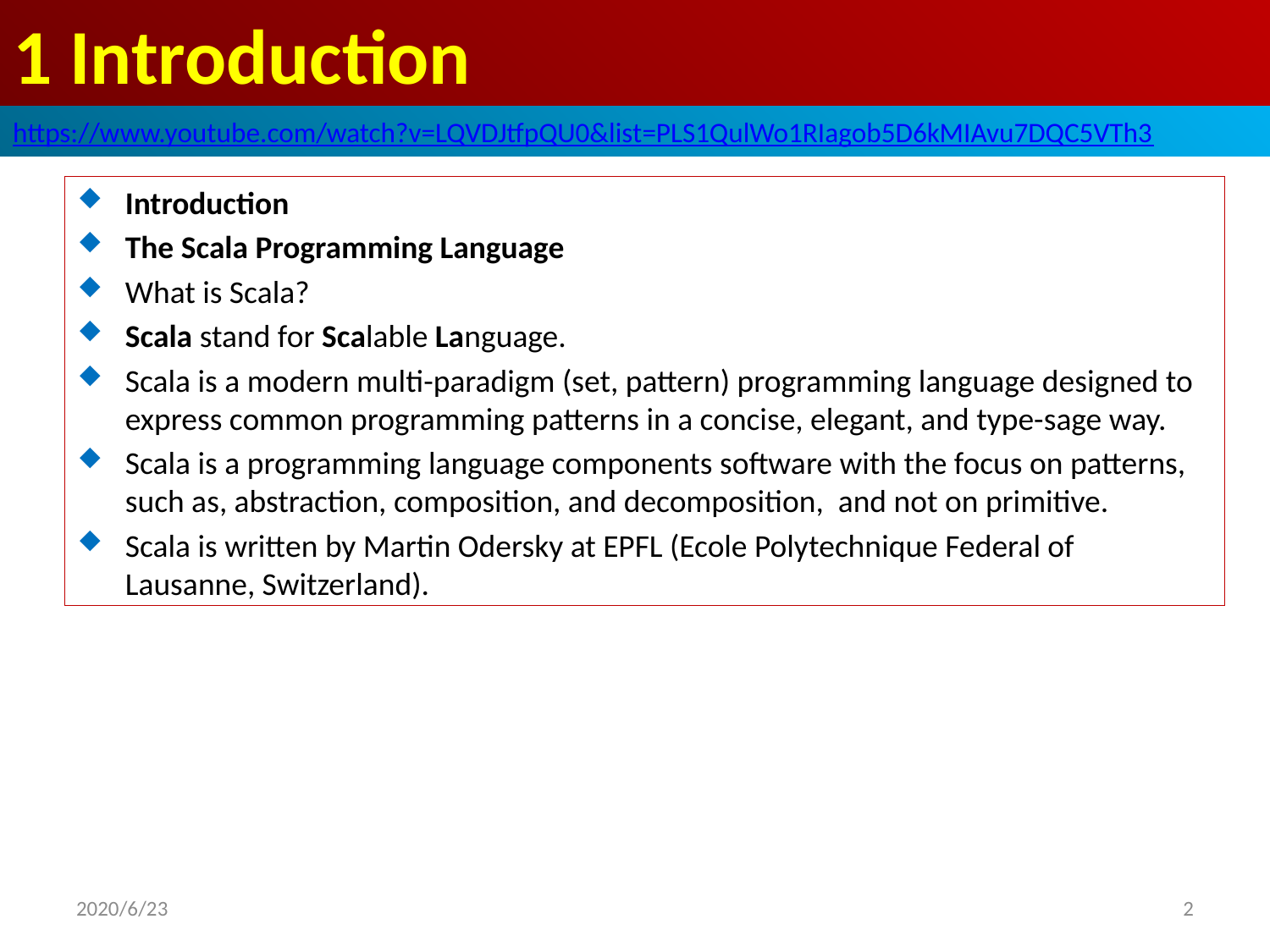

# 1 Introduction
https://www.youtube.com/watch?v=LQVDJtfpQU0&list=PLS1QulWo1RIagob5D6kMIAvu7DQC5VTh3
Introduction
The Scala Programming Language
What is Scala?
Scala stand for Scalable Language.
Scala is a modern multi-paradigm (set, pattern) programming language designed to express common programming patterns in a concise, elegant, and type-sage way.
Scala is a programming language components software with the focus on patterns, such as, abstraction, composition, and decomposition,  and not on primitive.
Scala is written by Martin Odersky at EPFL (Ecole Polytechnique Federal of Lausanne, Switzerland).

2020/6/23
2